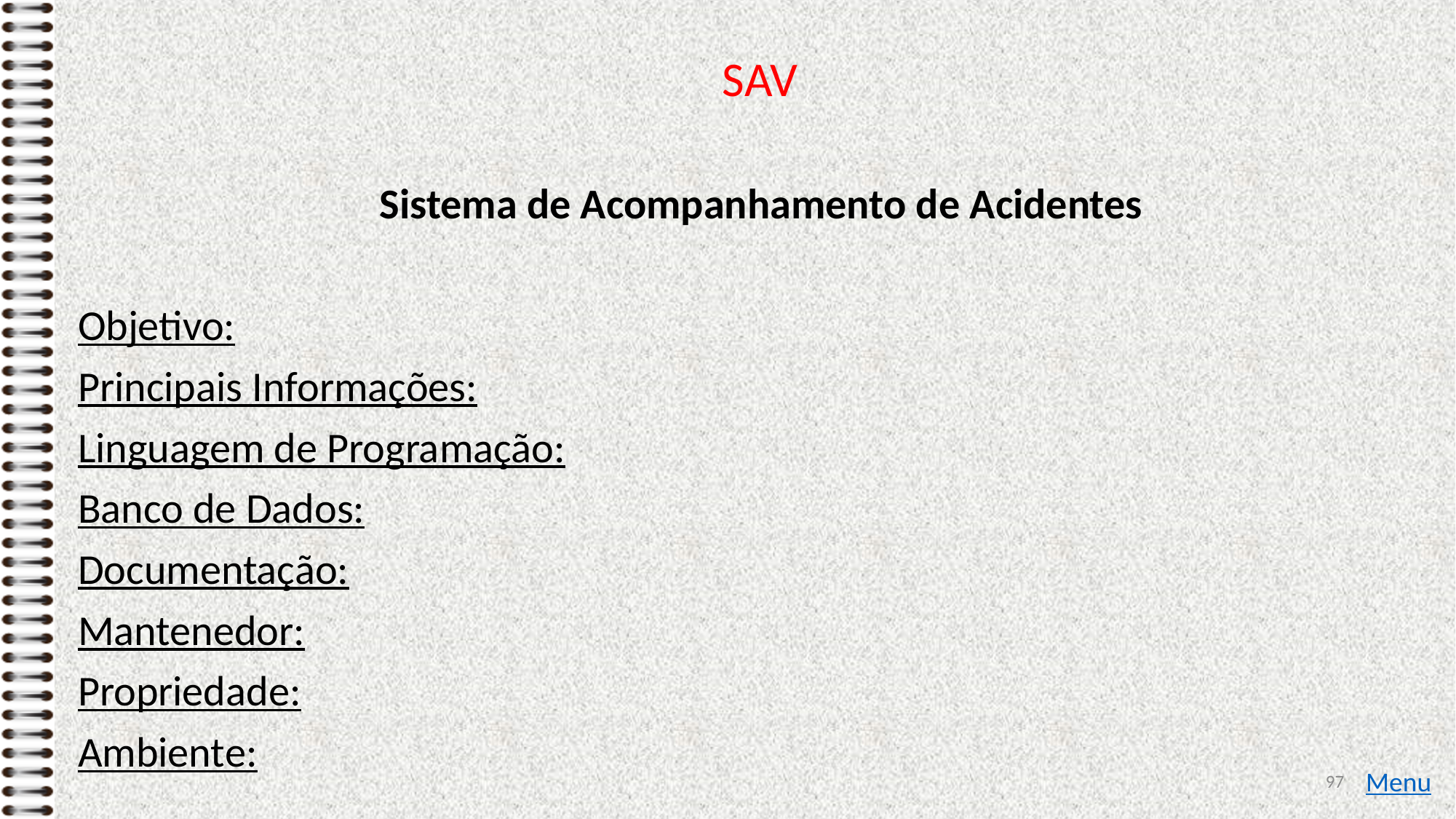

# SAV

Sistema de Acompanhamento de Acidentes

Objetivo:
Principais Informações:
Linguagem de Programação:
Banco de Dados:
Documentação:
Mantenedor:
Propriedade:
Ambiente:
97
Menu